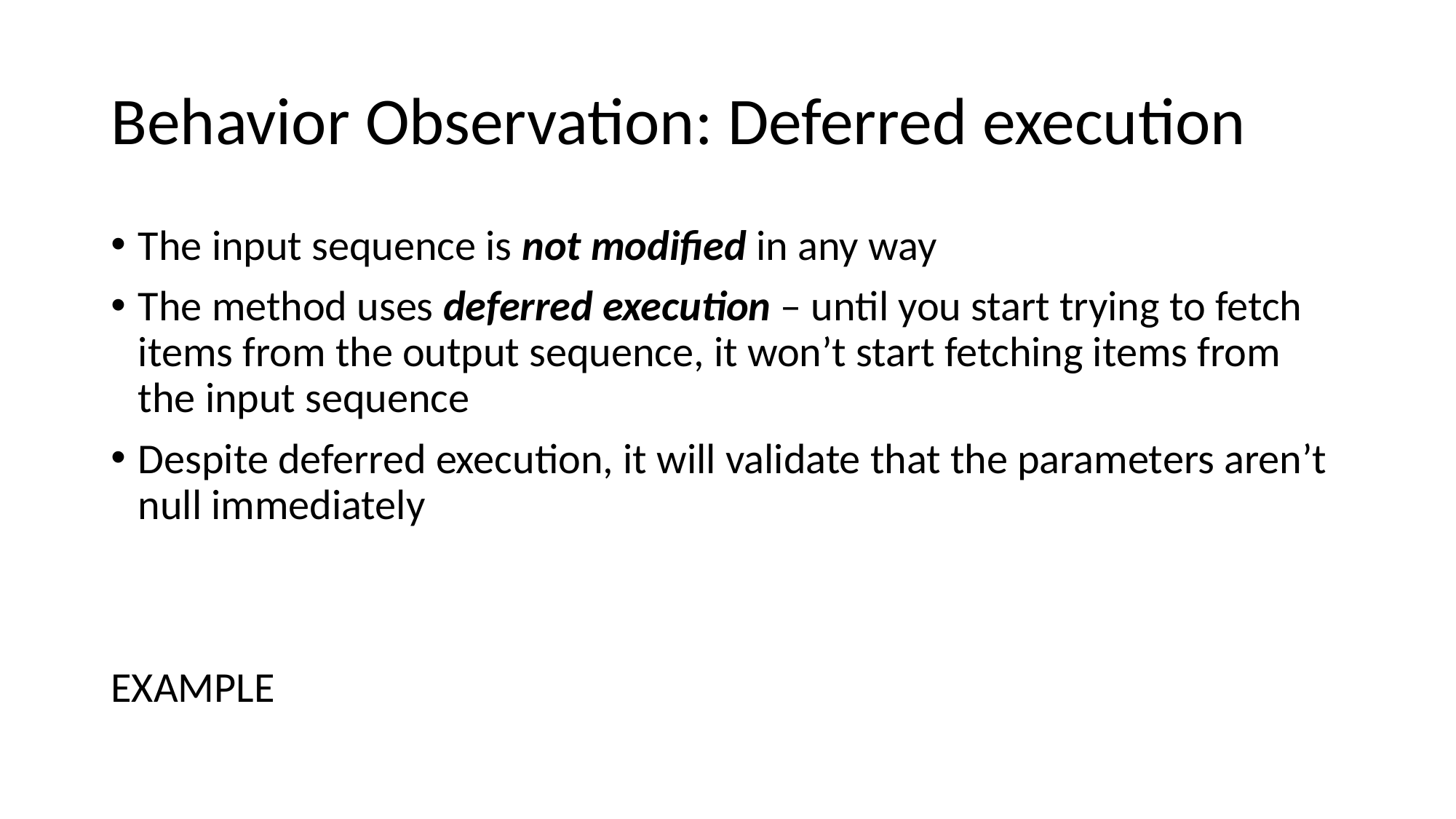

# Behavior Observation: Deferred execution
The input sequence is not modified in any way
The method uses deferred execution – until you start trying to fetch items from the output sequence, it won’t start fetching items from the input sequence
Despite deferred execution, it will validate that the parameters aren’t null immediately

EXAMPLE